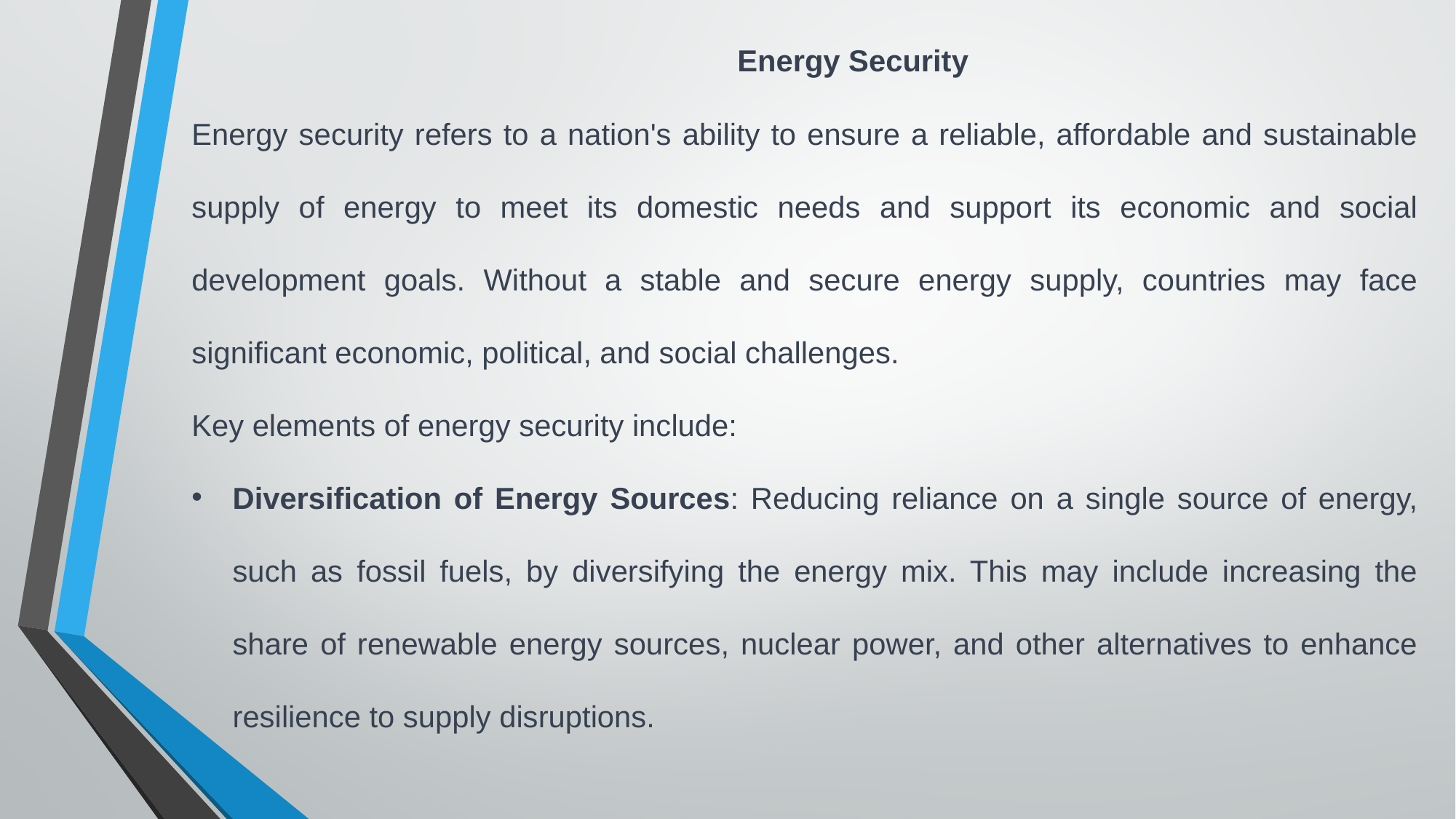

Energy Security
Energy security refers to a nation's ability to ensure a reliable, affordable and sustainable supply of energy to meet its domestic needs and support its economic and social development goals. Without a stable and secure energy supply, countries may face significant economic, political, and social challenges.
Key elements of energy security include:
Diversification of Energy Sources: Reducing reliance on a single source of energy, such as fossil fuels, by diversifying the energy mix. This may include increasing the share of renewable energy sources, nuclear power, and other alternatives to enhance resilience to supply disruptions.